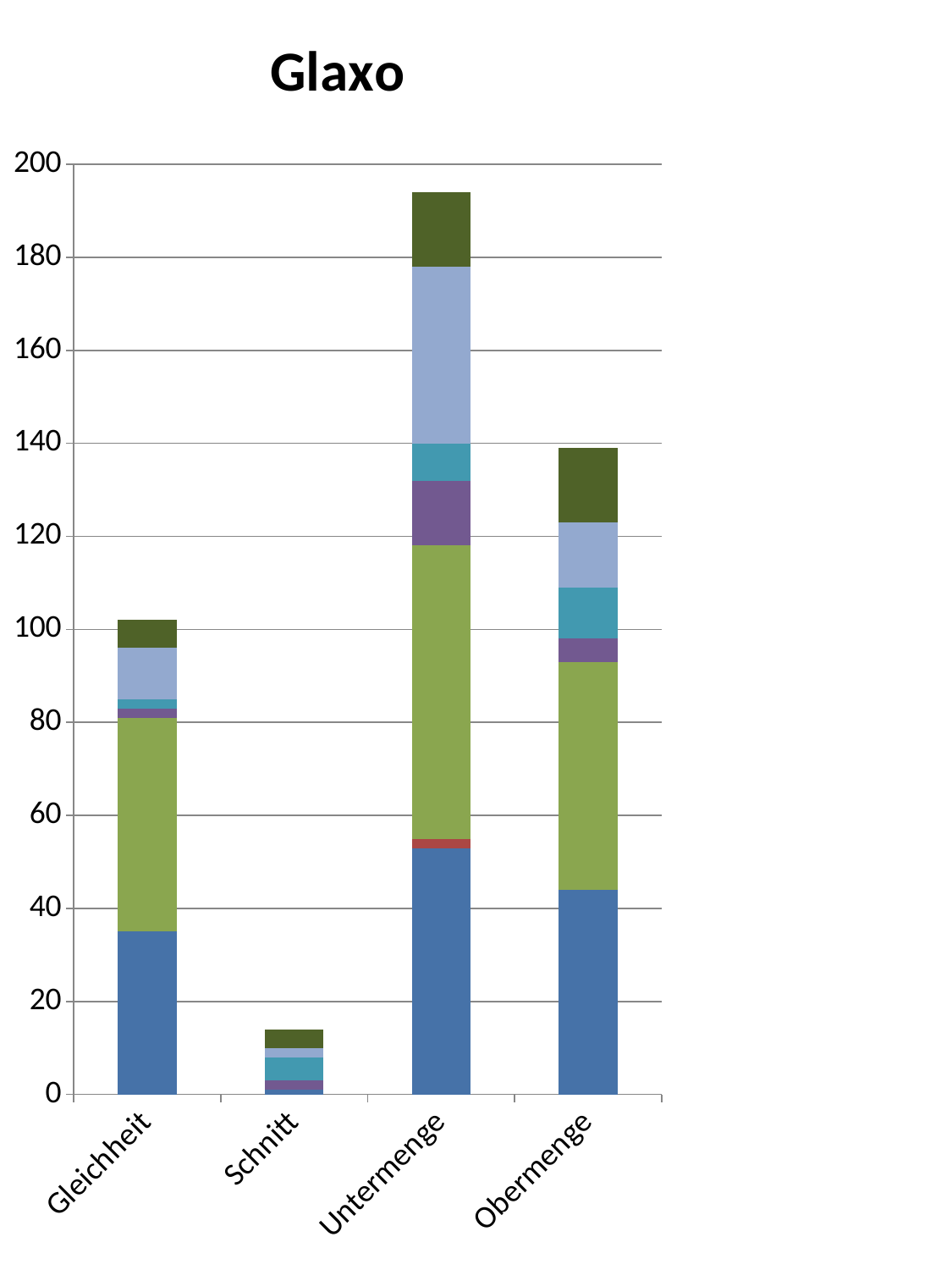

### Chart: Glaxo

| Category | SureChEMBL | PAINS | MLSMR | LINT | Inpharmatica | Dundee | BMS |
|---|---|---|---|---|---|---|---|
| Gleichheit | 35.0 | 0.0 | 46.0 | 2.0 | 2.0 | 11.0 | 6.0 |
| Schnitt | 1.0 | 0.0 | 0.0 | 2.0 | 5.0 | 2.0 | 4.0 |
| Untermenge | 53.0 | 2.0 | 63.0 | 14.0 | 8.0 | 38.0 | 16.0 |
| Obermenge | 44.0 | 0.0 | 49.0 | 5.0 | 11.0 | 14.0 | 16.0 |